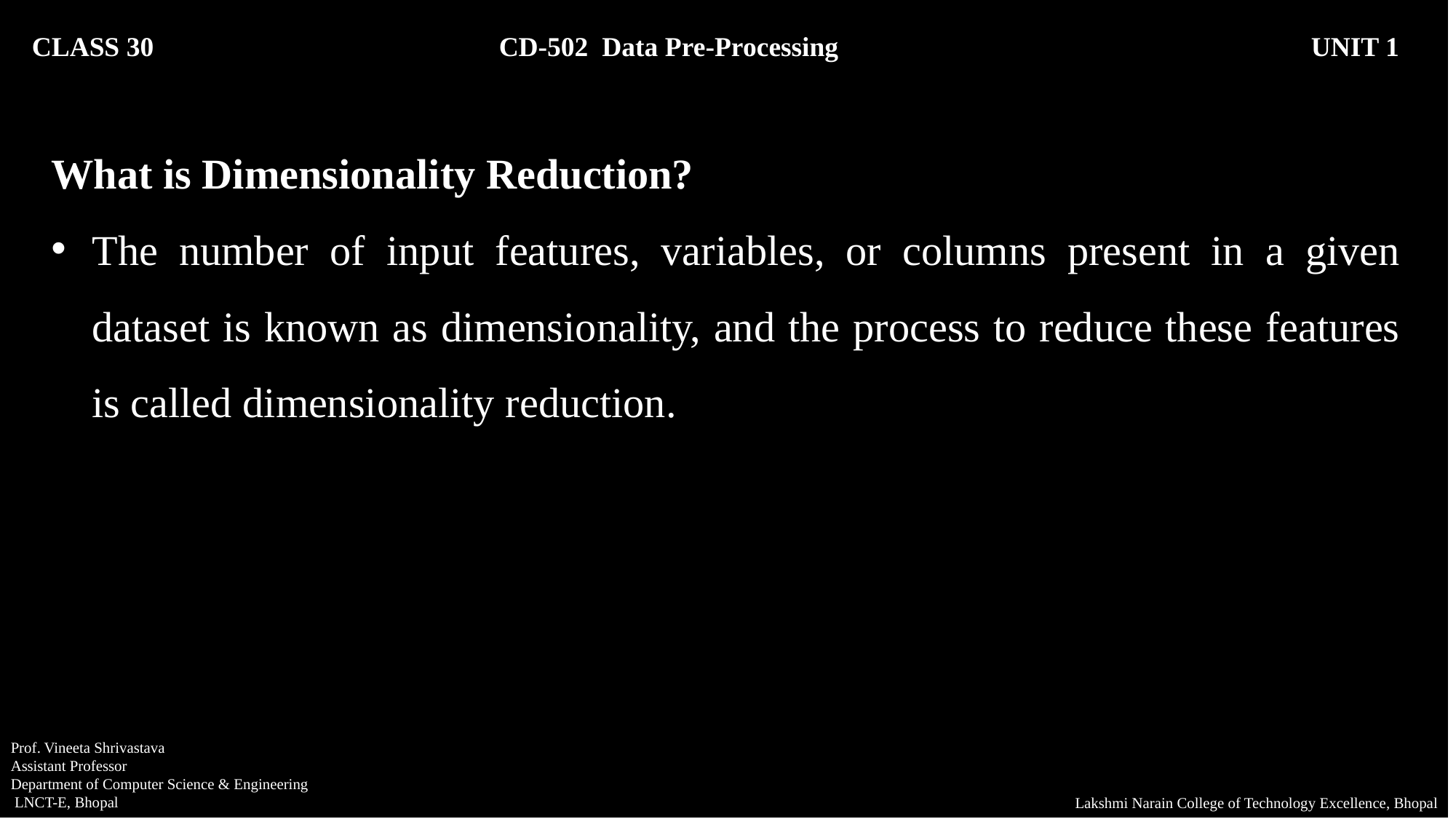

CLASS 30                                                  CD-502  Data Pre-Processing		                                           UNIT 1
What is Dimensionality Reduction?
The number of input features, variables, or columns present in a given dataset is known as dimensionality, and the process to reduce these features is called dimensionality reduction.
Prof. Vineeta Shrivastava
Assistant Professor
Department of Computer Science & Engineering
 LNCT-E, Bhopal
Lakshmi Narain College of Technology Excellence, Bhopal